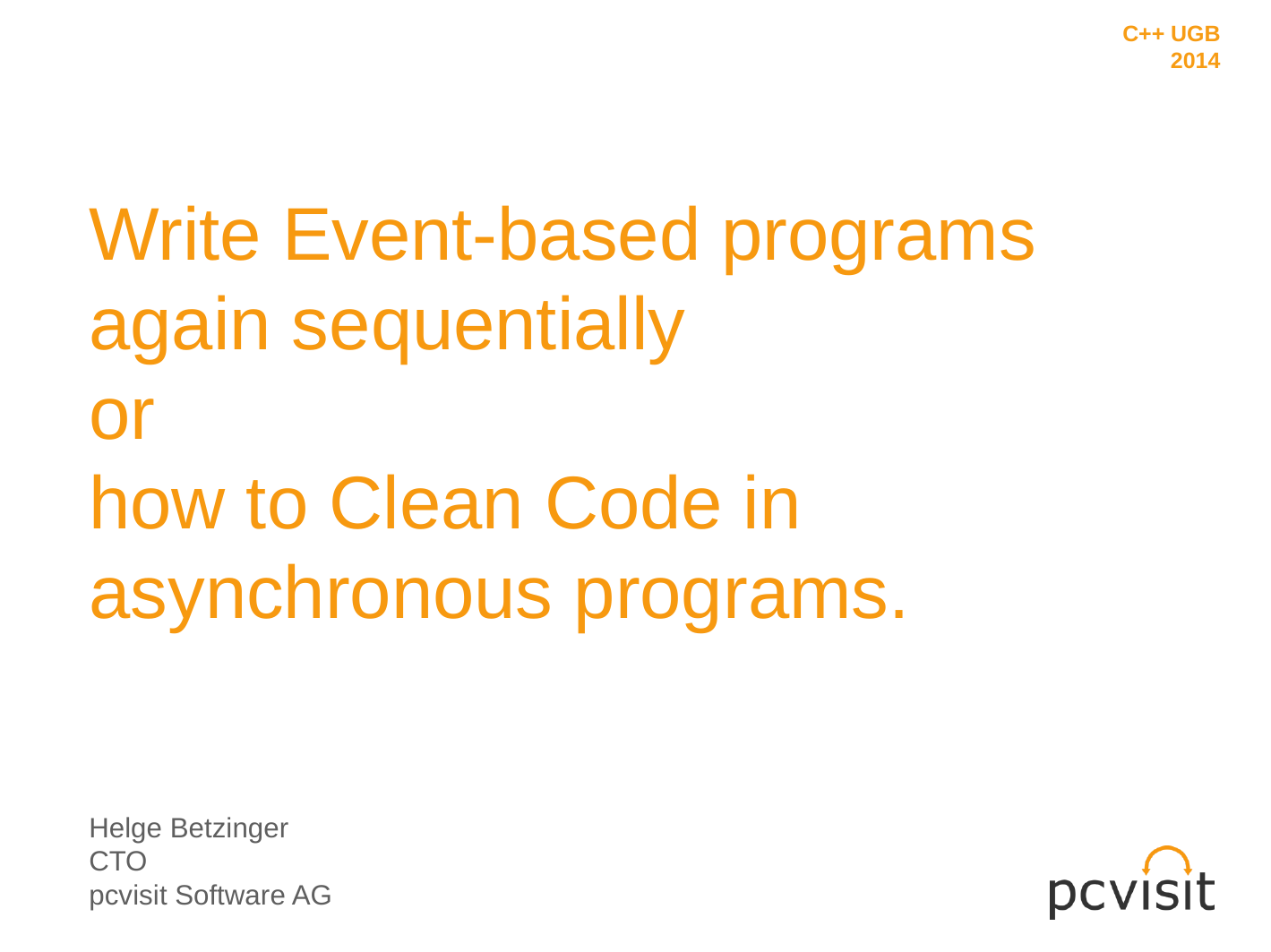

Write Event-based programs again sequentially
or
how to Clean Code in asynchronous programs.
Helge Betzinger
CTO
pcvisit Software AG